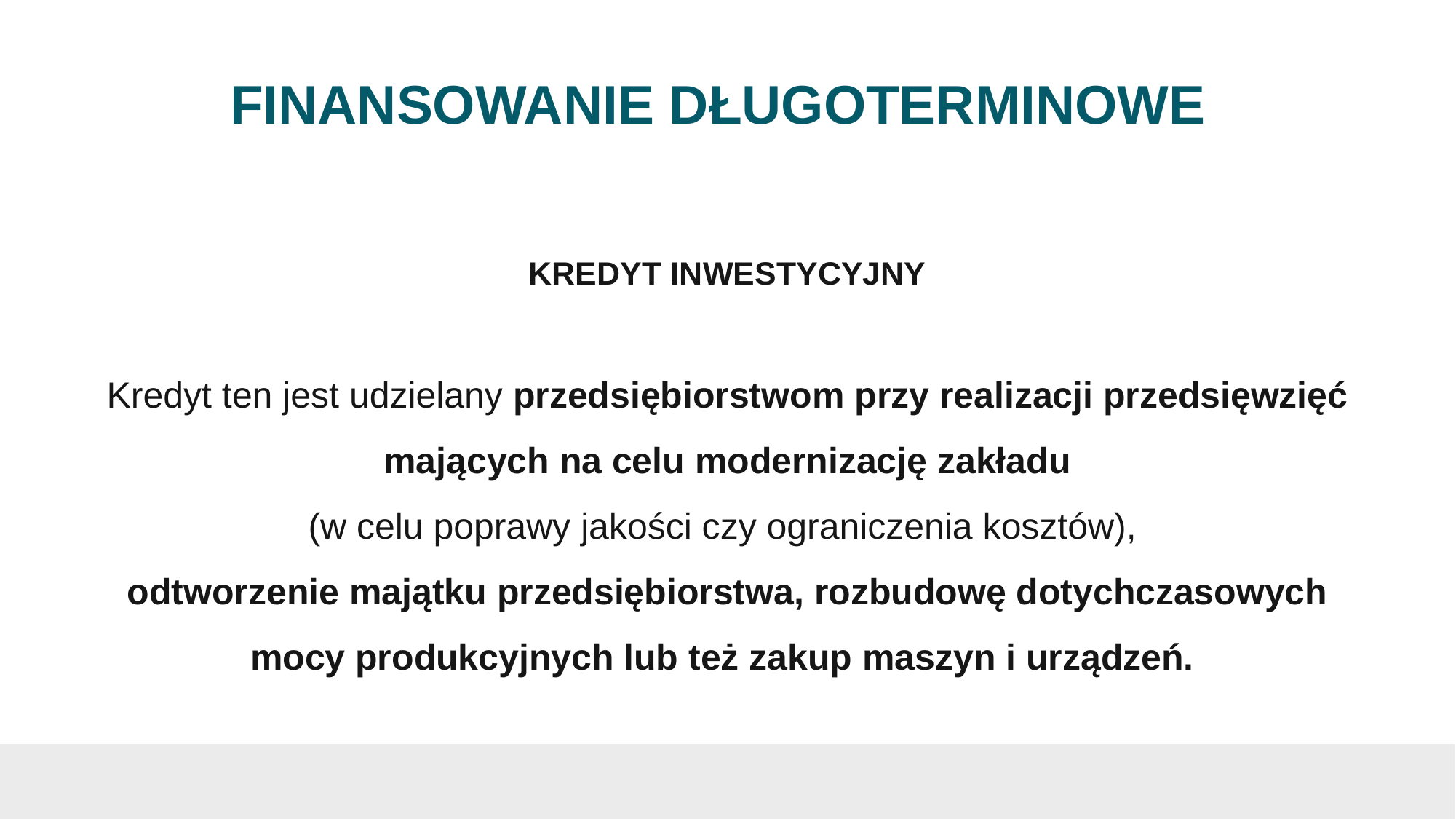

# FINANSOWANIE DŁUGOTERMINOWE
KREDYT INWESTYCYJNY

Kredyt ten jest udzielany przedsiębiorstwom przy realizacji przedsięwzięć mających na celu modernizację zakładu
(w celu poprawy jakości czy ograniczenia kosztów),
odtworzenie majątku przedsiębiorstwa, rozbudowę dotychczasowych mocy produkcyjnych lub też zakup maszyn i urządzeń.